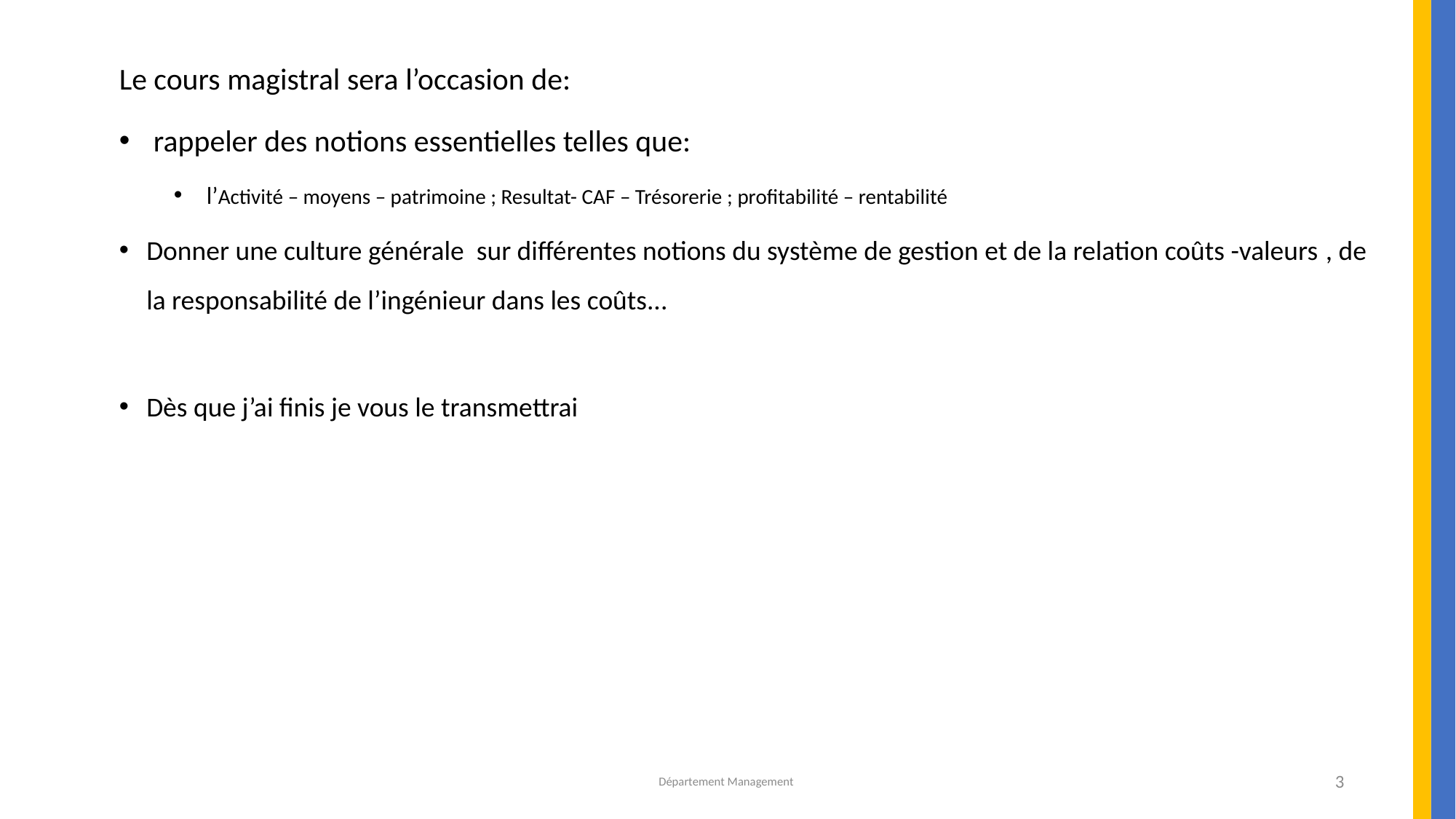

Le cours magistral sera l’occasion de:
 rappeler des notions essentielles telles que:
 l’Activité – moyens – patrimoine ; Resultat- CAF – Trésorerie ; profitabilité – rentabilité
Donner une culture générale  sur différentes notions du système de gestion et de la relation coûts -valeurs , de la responsabilité de l’ingénieur dans les coûts...

Dès que j’ai finis je vous le transmettrai

Département Management
3